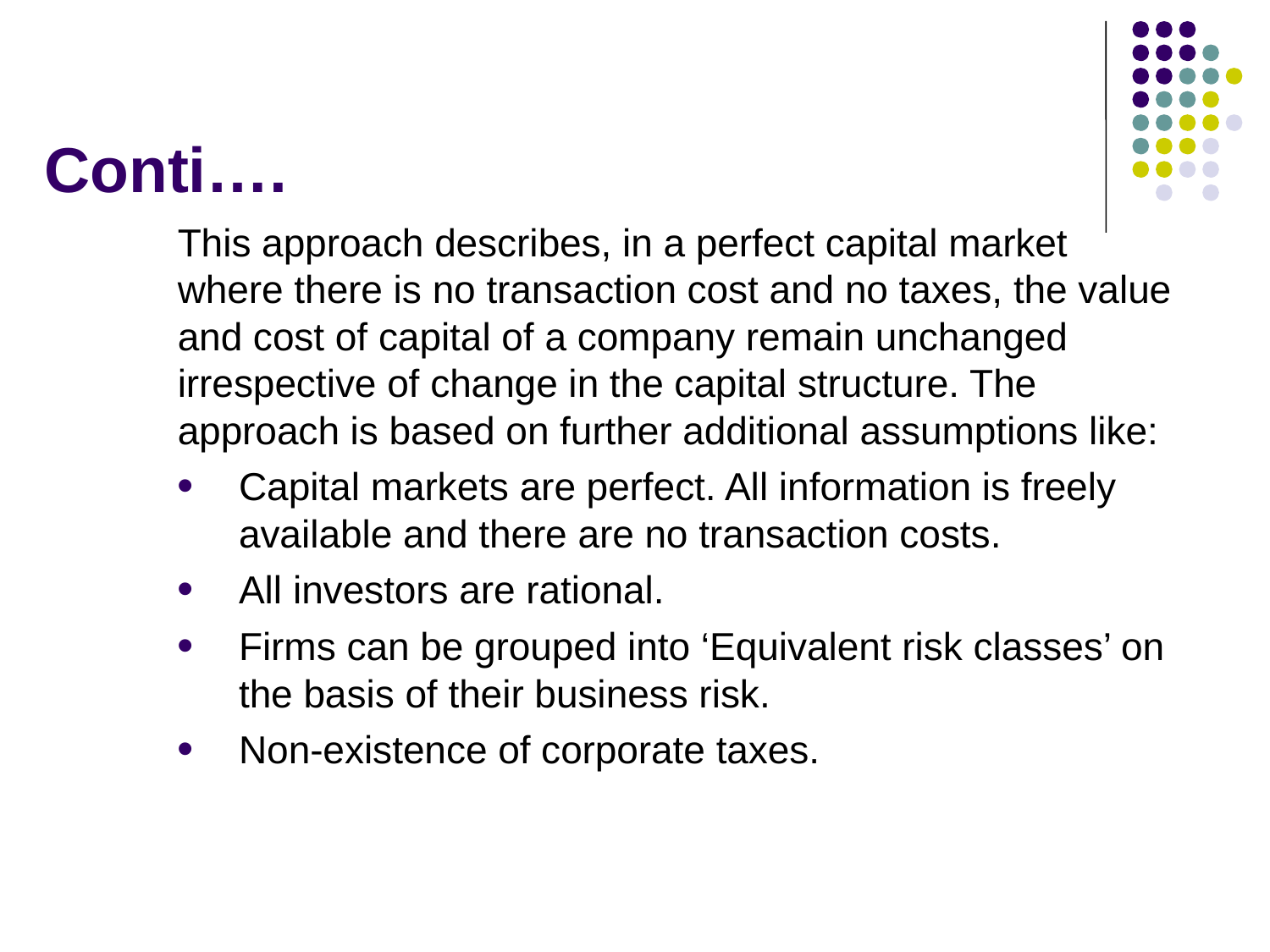

# Conti….
This approach describes, in a perfect capital market where there is no transaction cost and no taxes, the value and cost of capital of a company remain unchanged irrespective of change in the capital structure. The approach is based on further additional assumptions like:
Capital markets are perfect. All information is freely available and there are no transaction costs.
All investors are rational.
Firms can be grouped into ‘Equivalent risk classes’ on the basis of their business risk.
Non-existence of corporate taxes.